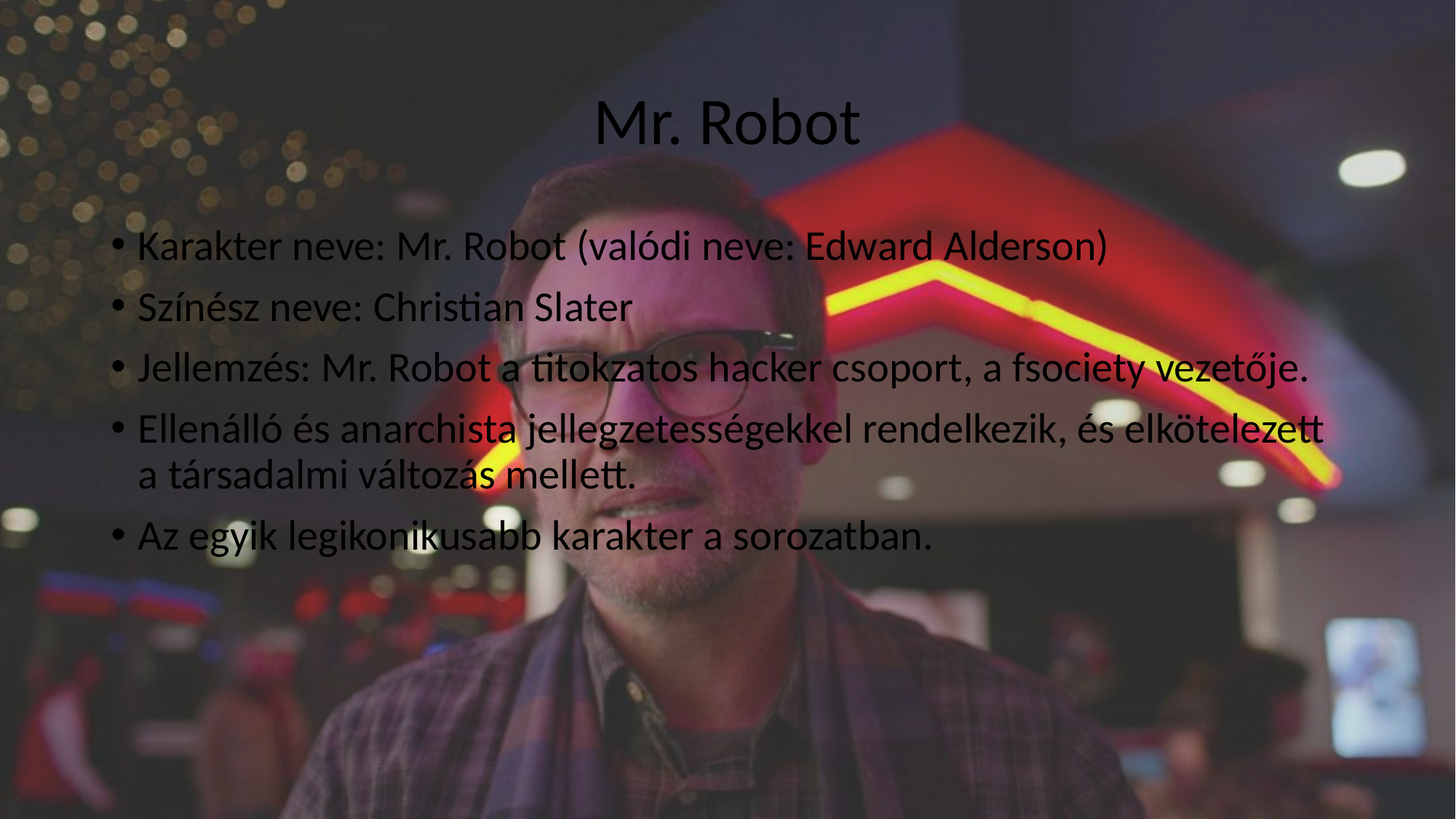

# Mr. Robot
Karakter neve: Mr. Robot (valódi neve: Edward Alderson)
Színész neve: Christian Slater
Jellemzés: Mr. Robot a titokzatos hacker csoport, a fsociety vezetője.
Ellenálló és anarchista jellegzetességekkel rendelkezik, és elkötelezett a társadalmi változás mellett.
Az egyik legikonikusabb karakter a sorozatban.